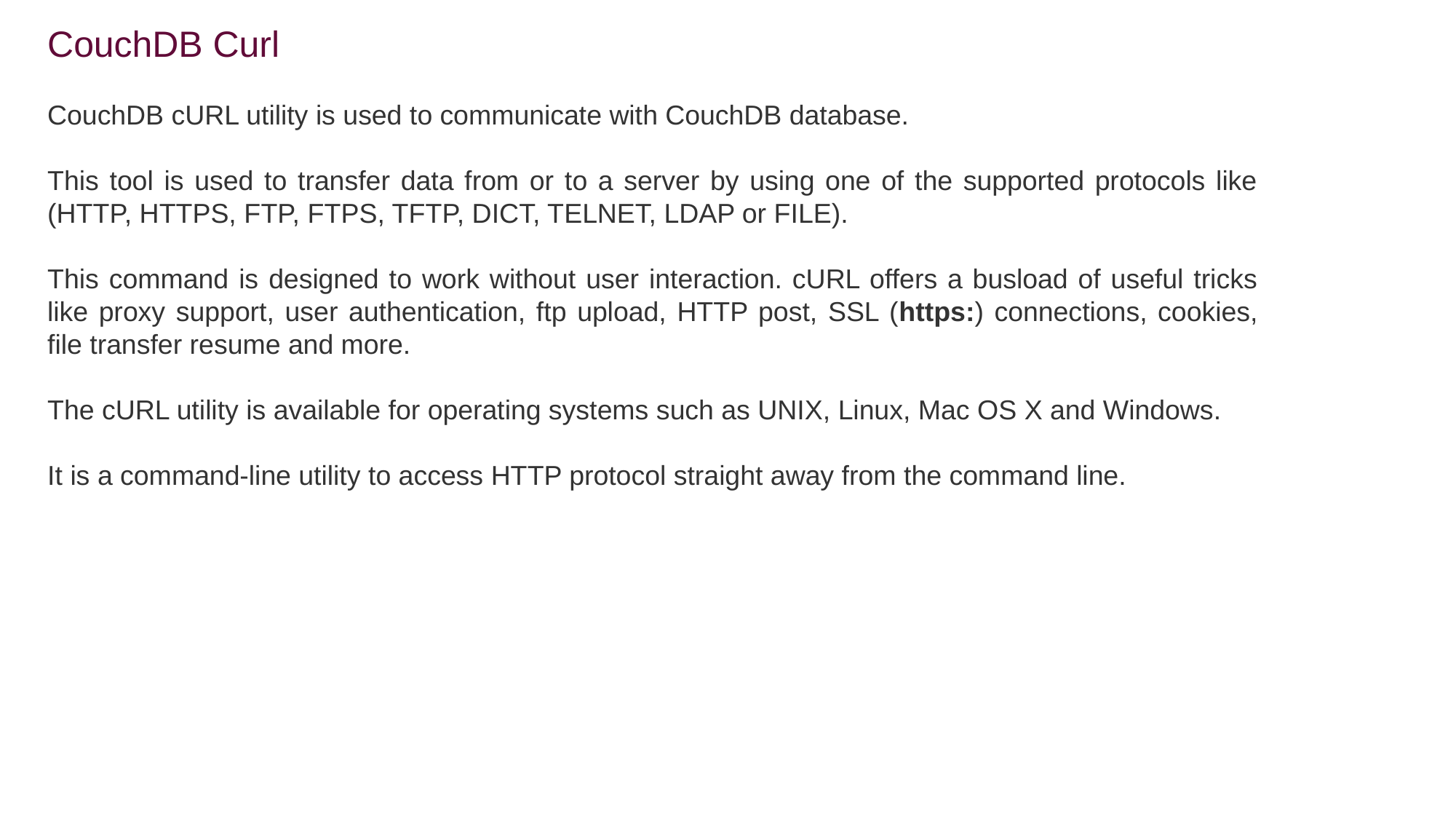

CouchDB Curl

CouchDB cURL utility is used to communicate with CouchDB database.

This tool is used to transfer data from or to a server by using one of the supported protocols like (HTTP, HTTPS, FTP, FTPS, TFTP, DICT, TELNET, LDAP or FILE).

This command is designed to work without user interaction. cURL offers a busload of useful tricks like proxy support, user authentication, ftp upload, HTTP post, SSL (https:) connections, cookies, file transfer resume and more.

The cURL utility is available for operating systems such as UNIX, Linux, Mac OS X and Windows.

It is a command-line utility to access HTTP protocol straight away from the command line.